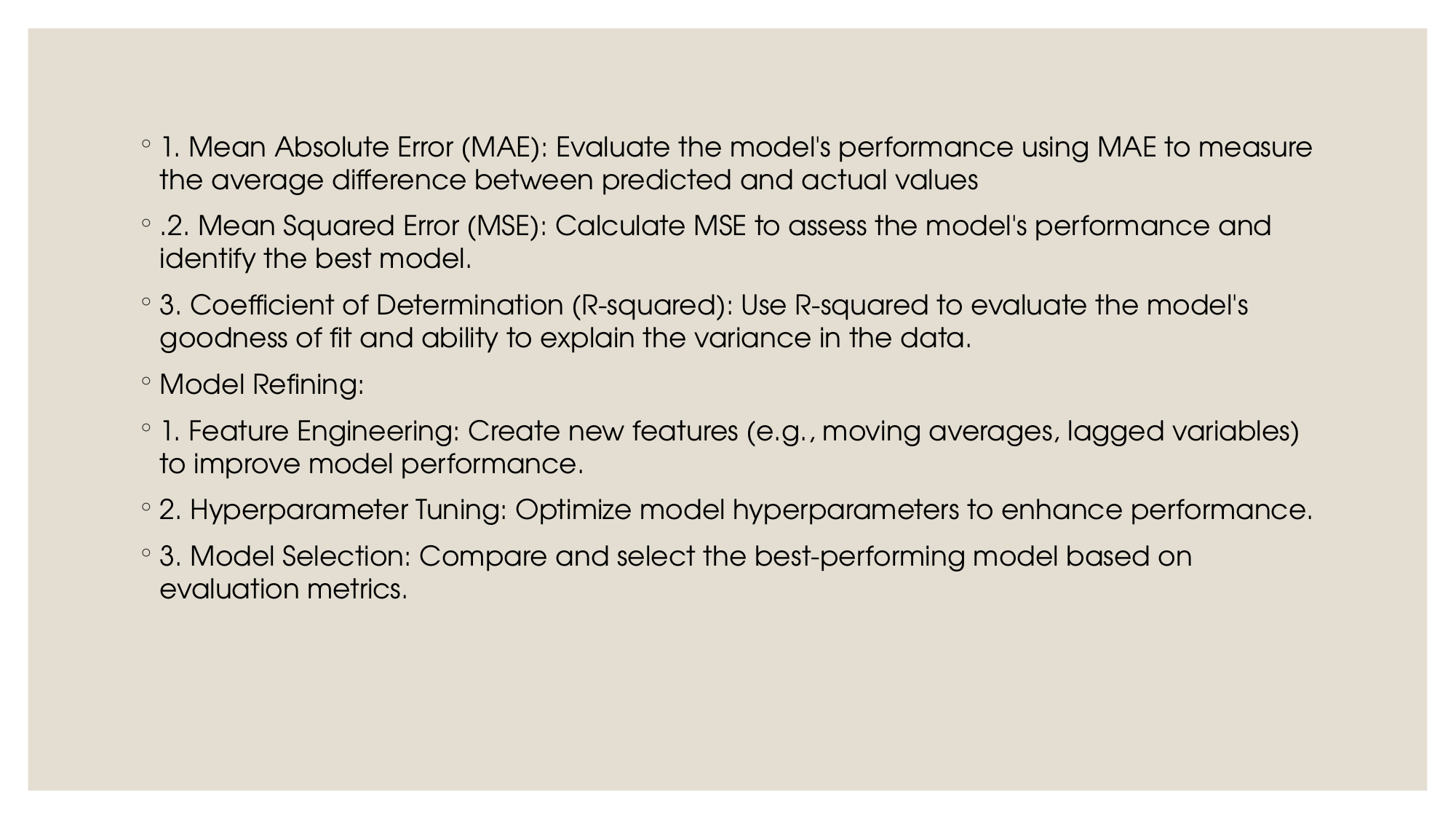

1. Mean Absolute Error (MAE): Evaluate the model's performance using MAE to measure the average difference between predicted and actual values
.2. Mean Squared Error (MSE): Calculate MSE to assess the model's performance and identify the best model.
3. Coefficient of Determination (R-squared): Use R-squared to evaluate the model's goodness of fit and ability to explain the variance in the data.
Model Refining:
1. Feature Engineering: Create new features (e.g., moving averages, lagged variables) to improve model performance.
2. Hyperparameter Tuning: Optimize model hyperparameters to enhance performance.
3. Model Selection: Compare and select the best-performing model based on evaluation metrics.